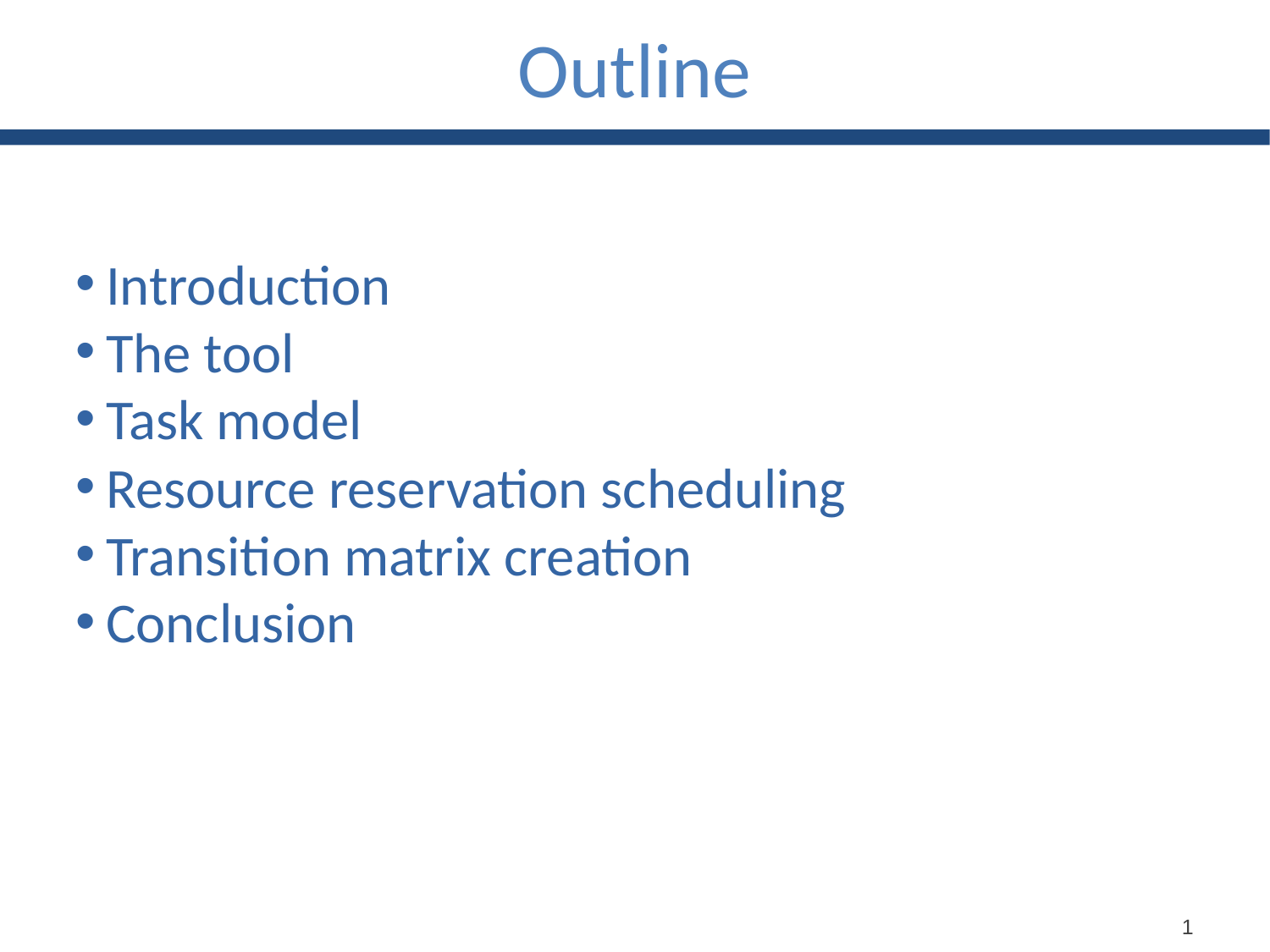

Outline
Introduction
The tool
Task model
Resource reservation scheduling
Transition matrix creation
Conclusion

1